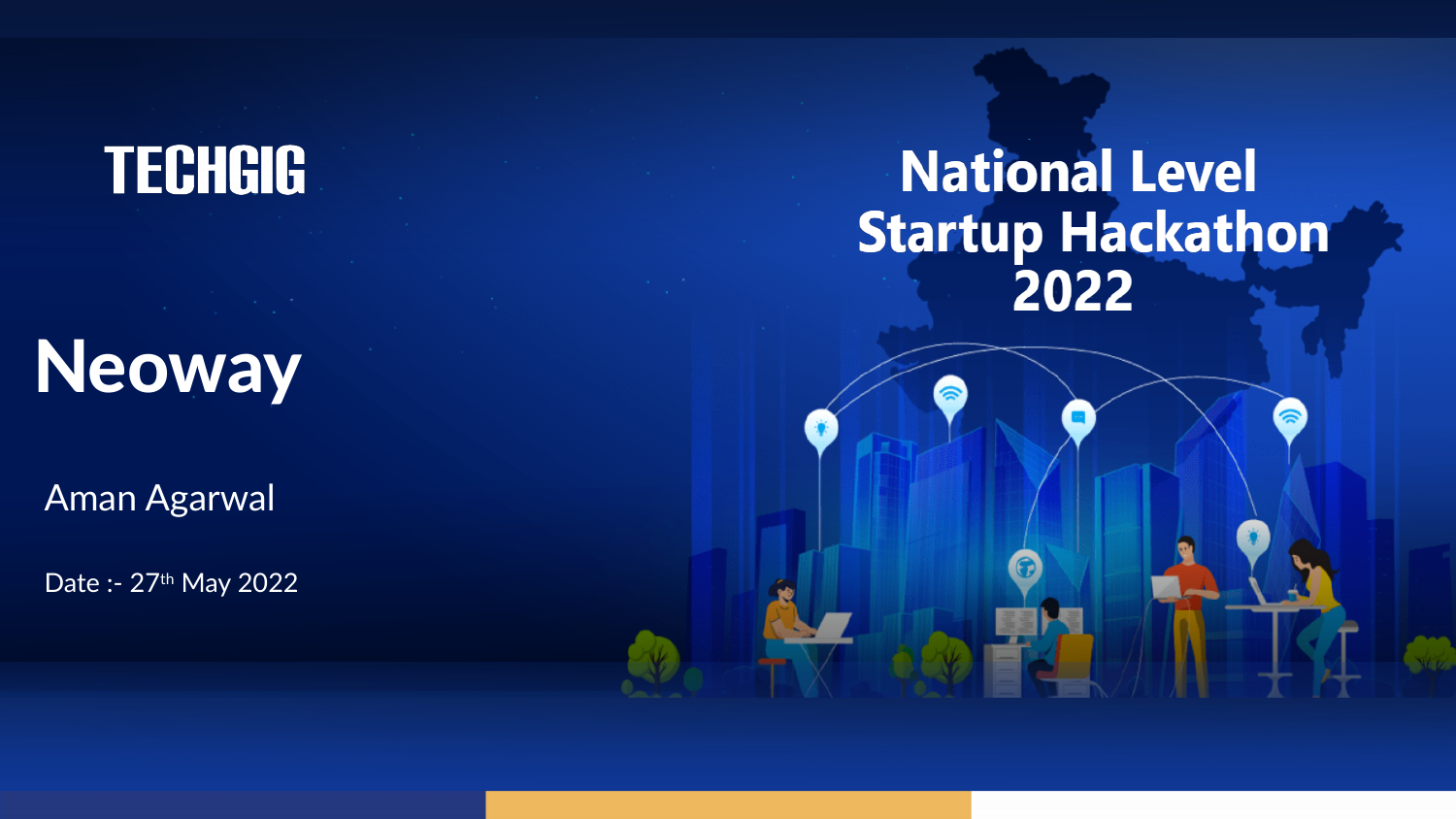

# Neoway
Aman Agarwal
Date :- 27th May 2022